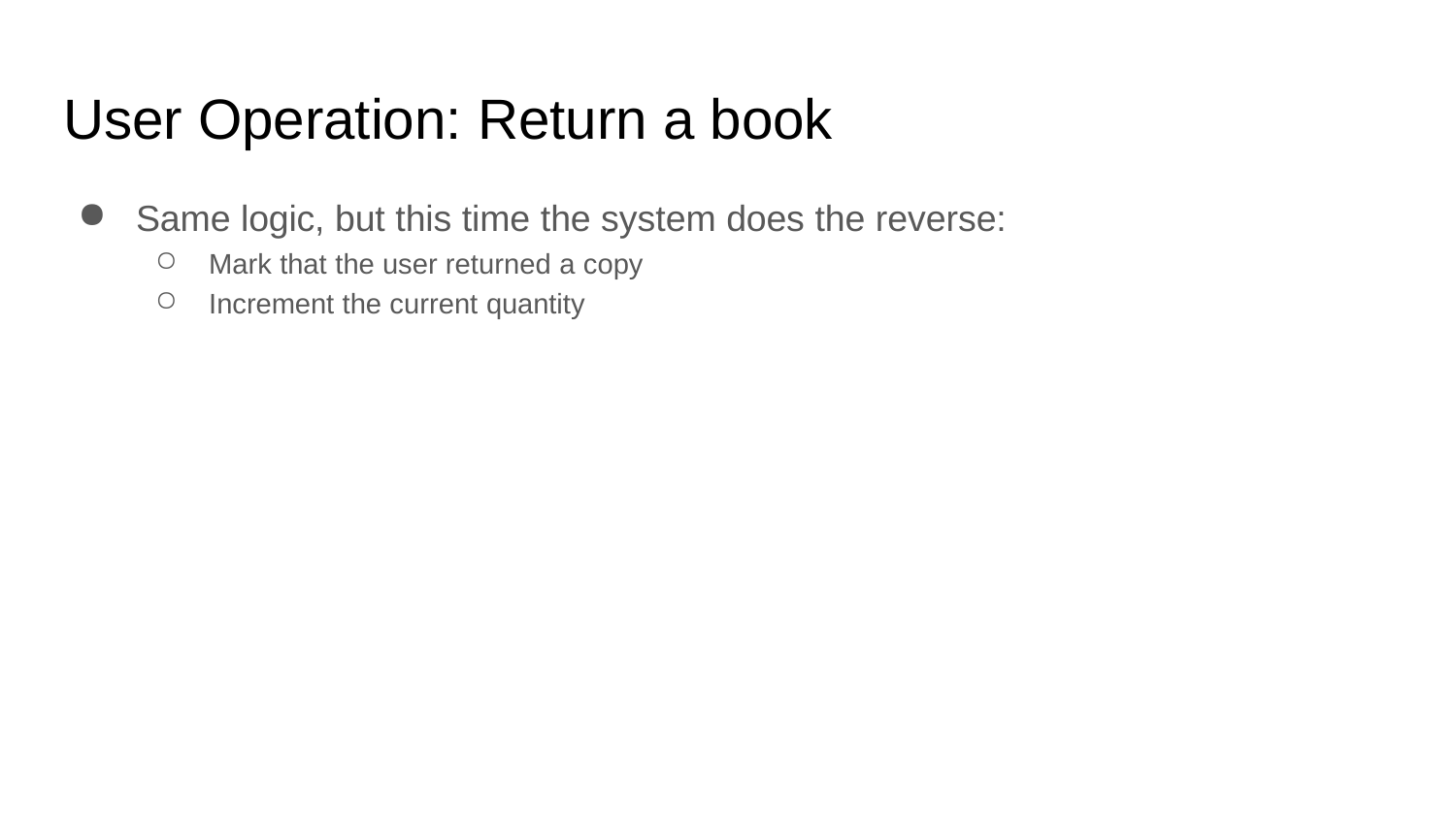

# User Operation: Return a book
Same logic, but this time the system does the reverse:
Mark that the user returned a copy
Increment the current quantity